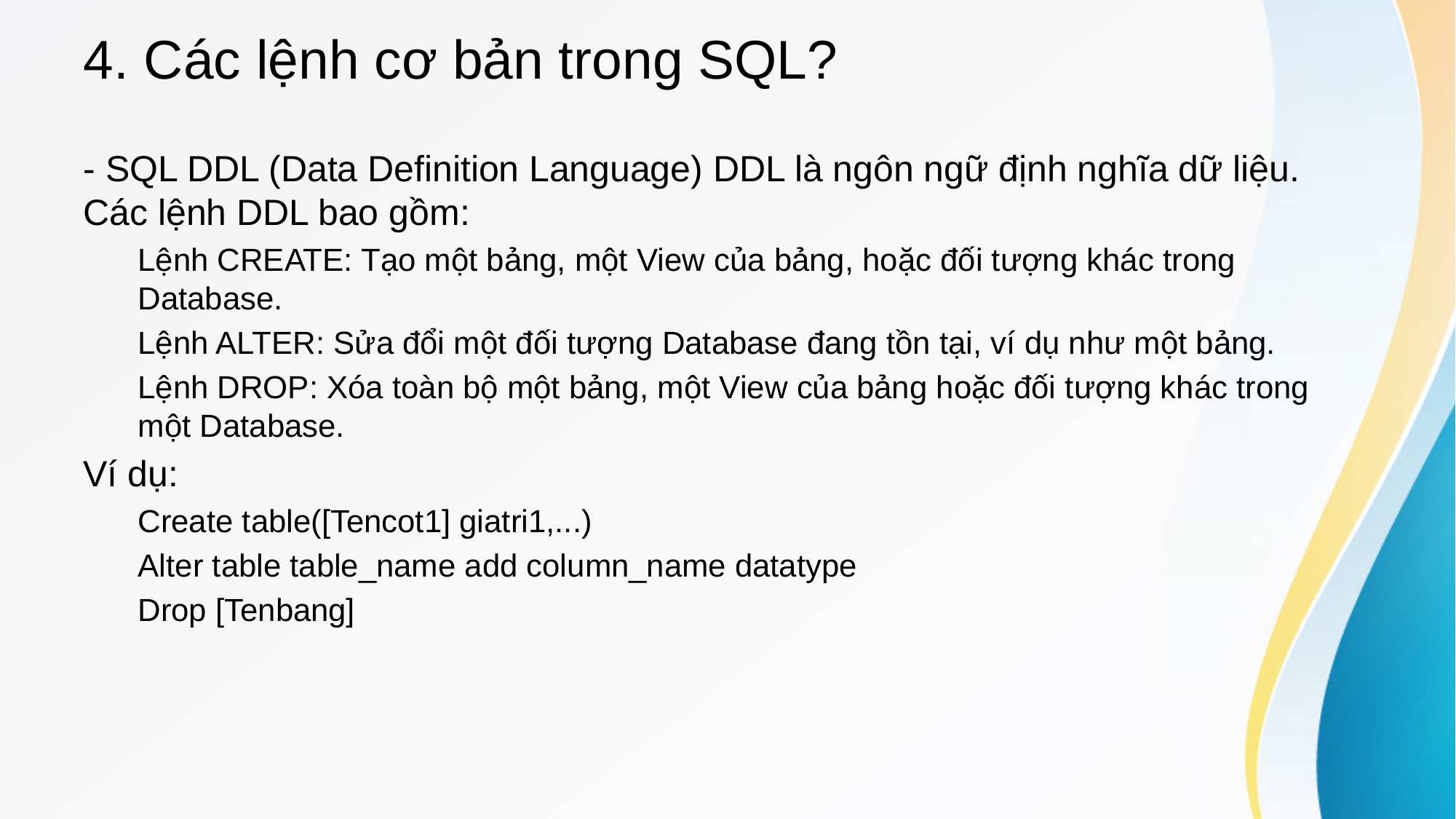

# 4. Các lệnh cơ bản trong SQL?
- SQL DDL (Data Definition Language) DDL là ngôn ngữ định nghĩa dữ liệu. Các lệnh DDL bao gồm:
Lệnh CREATE: Tạo một bảng, một View của bảng, hoặc đối tượng khác trong Database.
Lệnh ALTER: Sửa đổi một đối tượng Database đang tồn tại, ví dụ như một bảng.
Lệnh DROP: Xóa toàn bộ một bảng, một View của bảng hoặc đối tượng khác trong một Database.
Ví dụ:
Create table([Tencot1] giatri1,...)
Alter table table_name add column_name datatype
Drop [Tenbang]